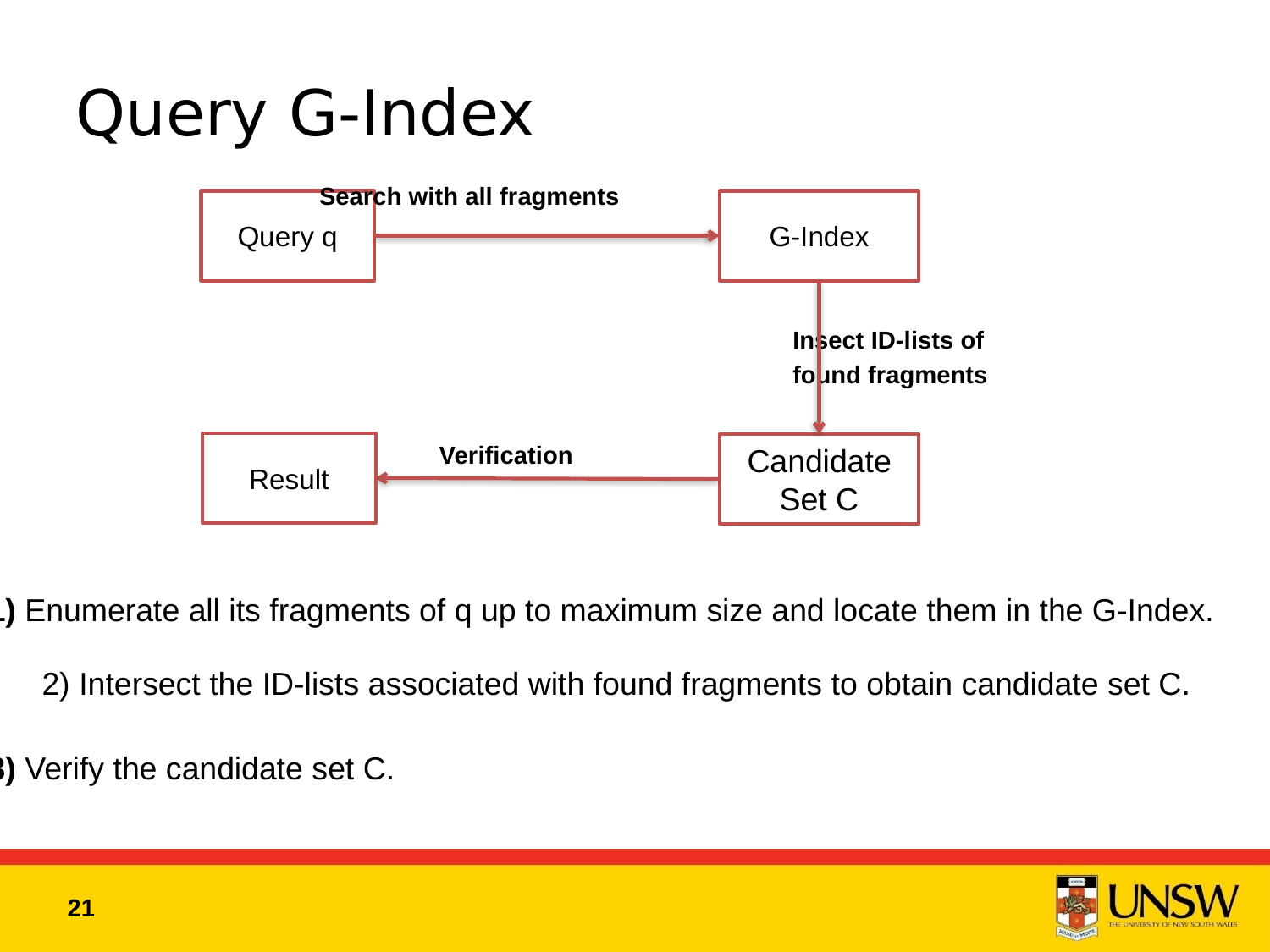

# Query G-Index
Search with all fragments
Query q
G-Index
Insect ID-lists of
found fragments
Result
Verification
Candidate Set C
1) Enumerate all its fragments of q up to maximum size and locate them in the G-Index.
2) Intersect the ID-lists associated with found fragments to obtain candidate set C.
3) Verify the candidate set C.